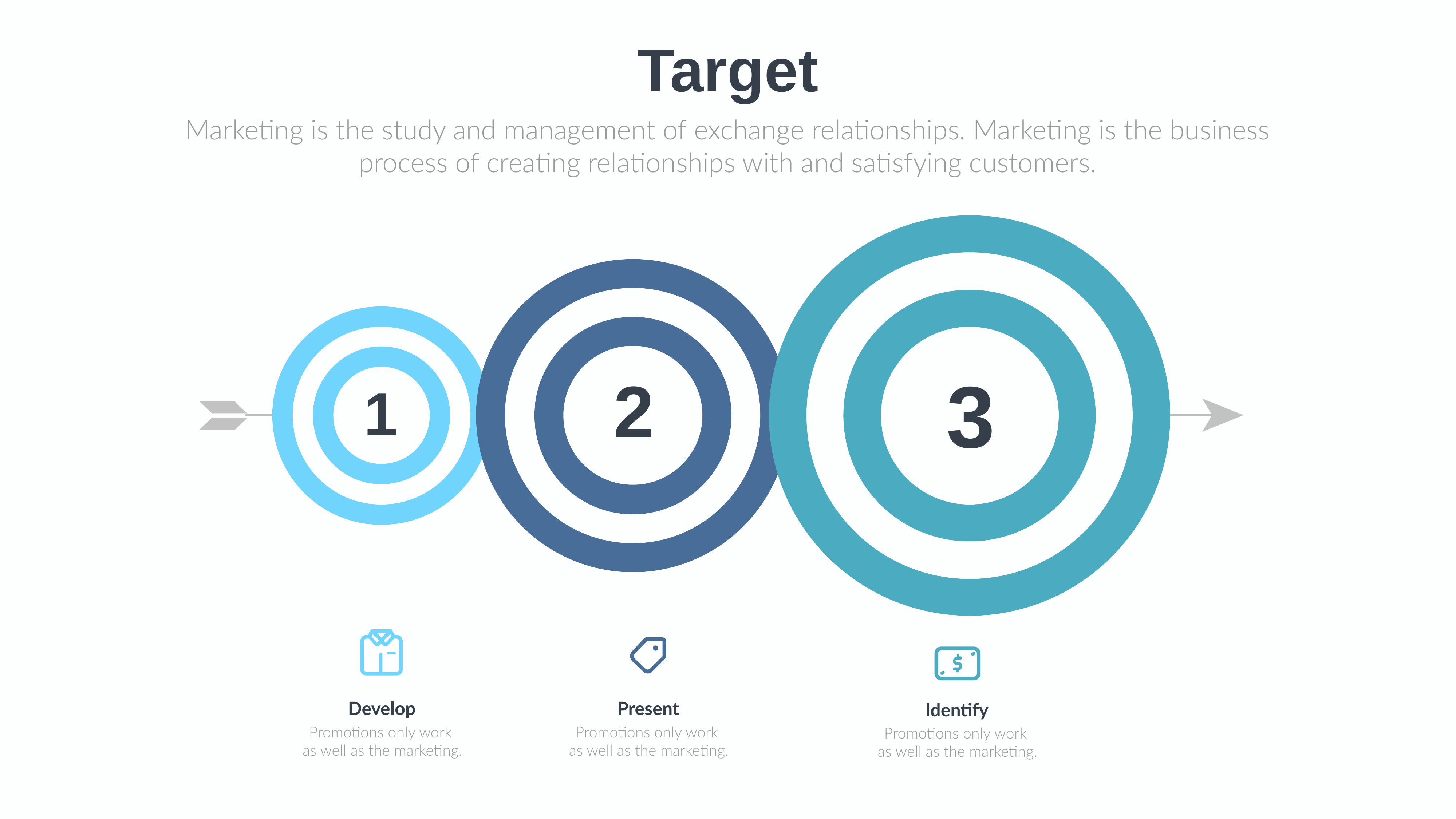

Target
Marketing is the study and management of exchange relationships. Marketing is the business process of creating relationships with and satisfying customers.

3
2

1

Develop
Promotions only work
as well as the marketing.
Present
Promotions only work
as well as the marketing.
Identify
Promotions only work
as well as the marketing.